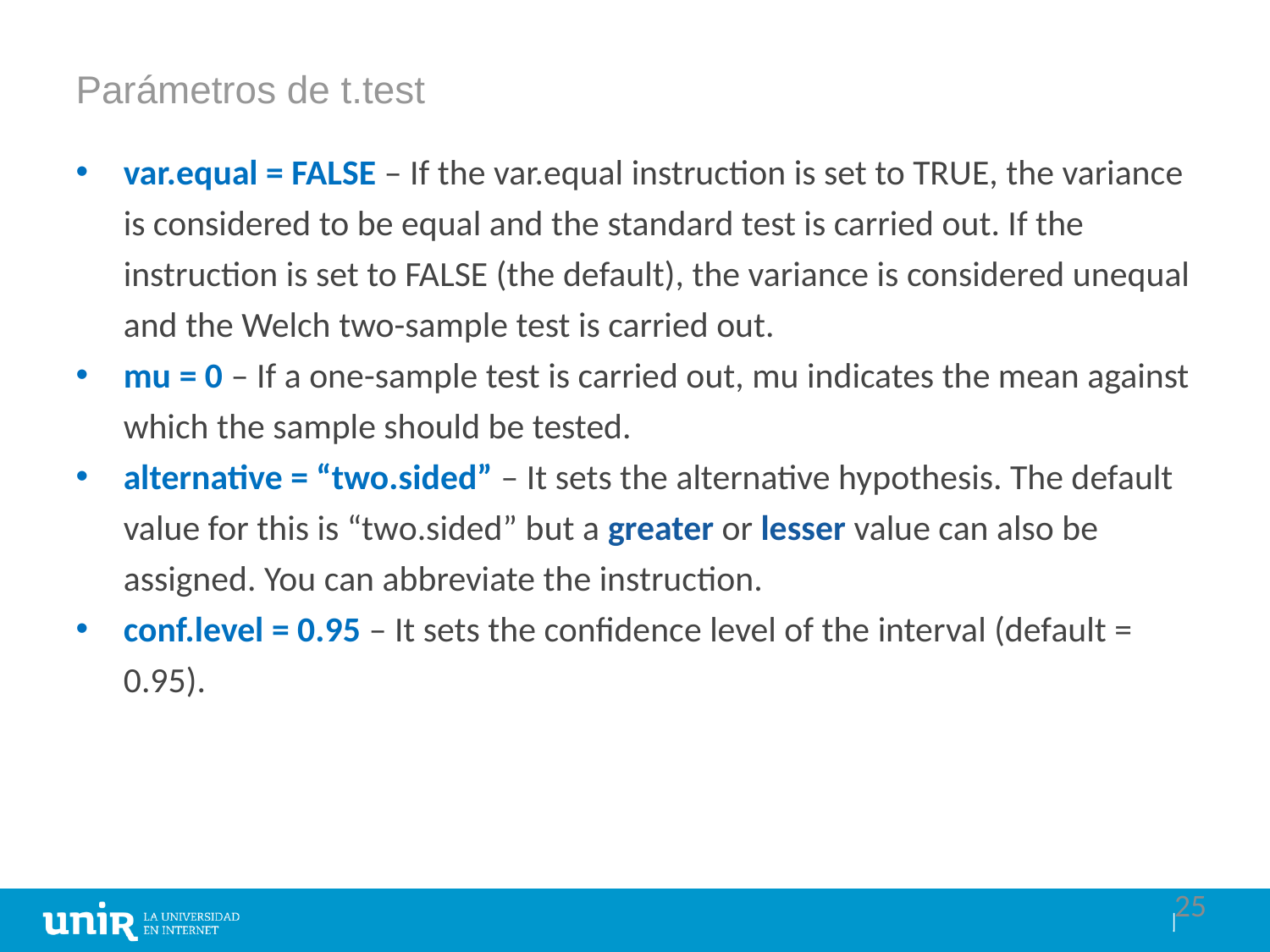

# Parámetros de t.test
var.equal = FALSE – If the var.equal instruction is set to TRUE, the variance is considered to be equal and the standard test is carried out. If the instruction is set to FALSE (the default), the variance is considered unequal and the Welch two-sample test is carried out.
mu = 0 – If a one-sample test is carried out, mu indicates the mean against which the sample should be tested.
alternative = “two.sided” – It sets the alternative hypothesis. The default value for this is “two.sided” but a greater or lesser value can also be assigned. You can abbreviate the instruction.
conf.level = 0.95 – It sets the confidence level of the interval (default = 0.95).
25